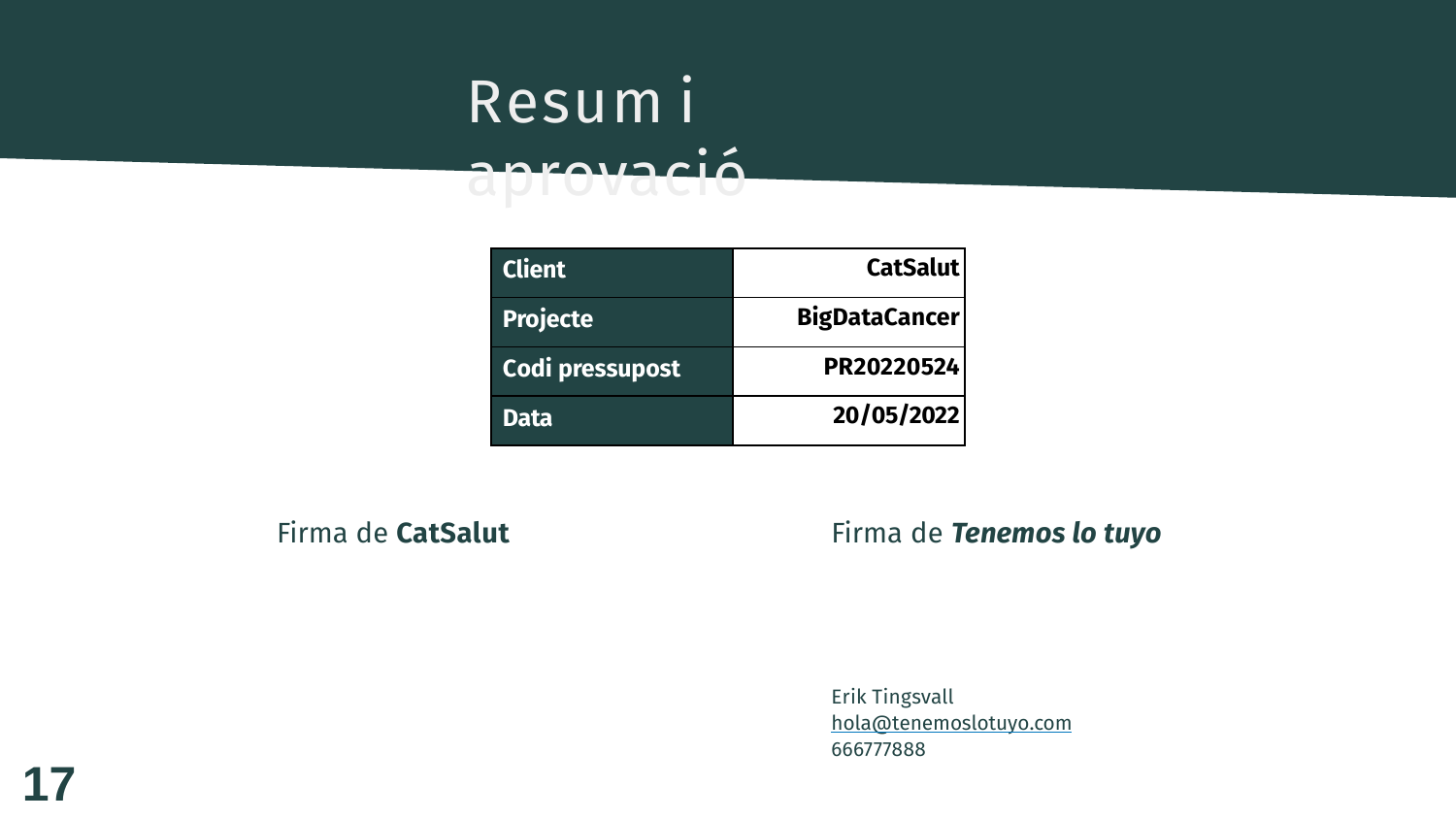

# Resum i  aprovació
| Client | CatSalut |
| --- | --- |
| Projecte | BigDataCancer |
| Codi pressupost | PR20220524 |
| Data | 20/05/2022 |
Firma de CatSalut
Firma de Tenemos lo tuyo
Erik Tingsvall
hola@tenemoslotuyo.com
666777888
17